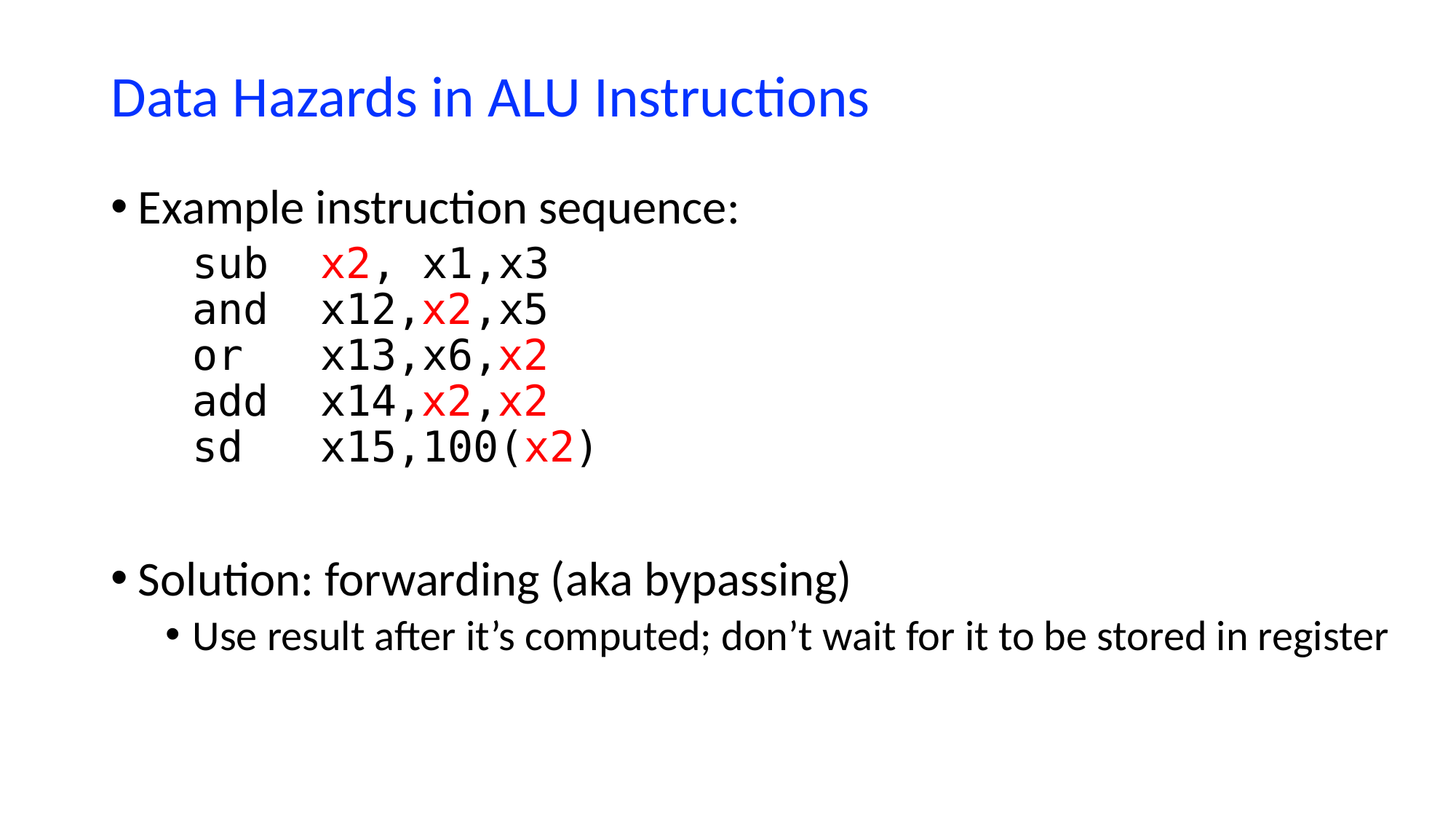

# Data Hazards in ALU Instructions
Example instruction sequence:
	sub  x2, x1,x3
and  x12,x2,x5
or   x13,x6,x2
add  x14,x2,x2
sd   x15,100(x2)

Solution: forwarding (aka bypassing)
Use result after it’s computed; don’t wait for it to be stored in register